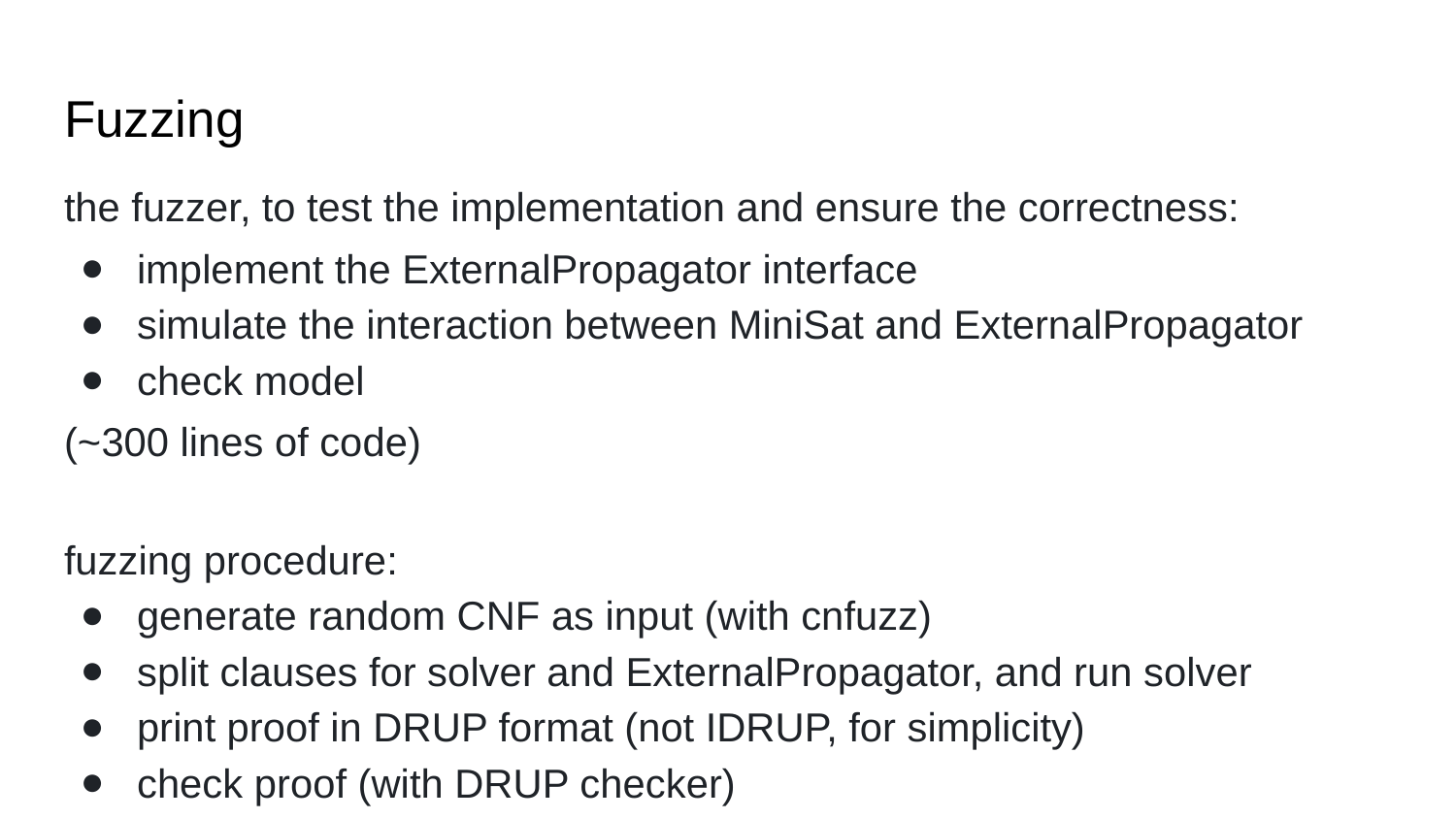

# Fuzzing
the fuzzer, to test the implementation and ensure the correctness:
implement the ExternalPropagator interface
simulate the interaction between MiniSat and ExternalPropagator
check model
(~300 lines of code)

fuzzing procedure:
generate random CNF as input (with cnfuzz)
split clauses for solver and ExternalPropagator, and run solver
print proof in DRUP format (not IDRUP, for simplicity)
check proof (with DRUP checker)